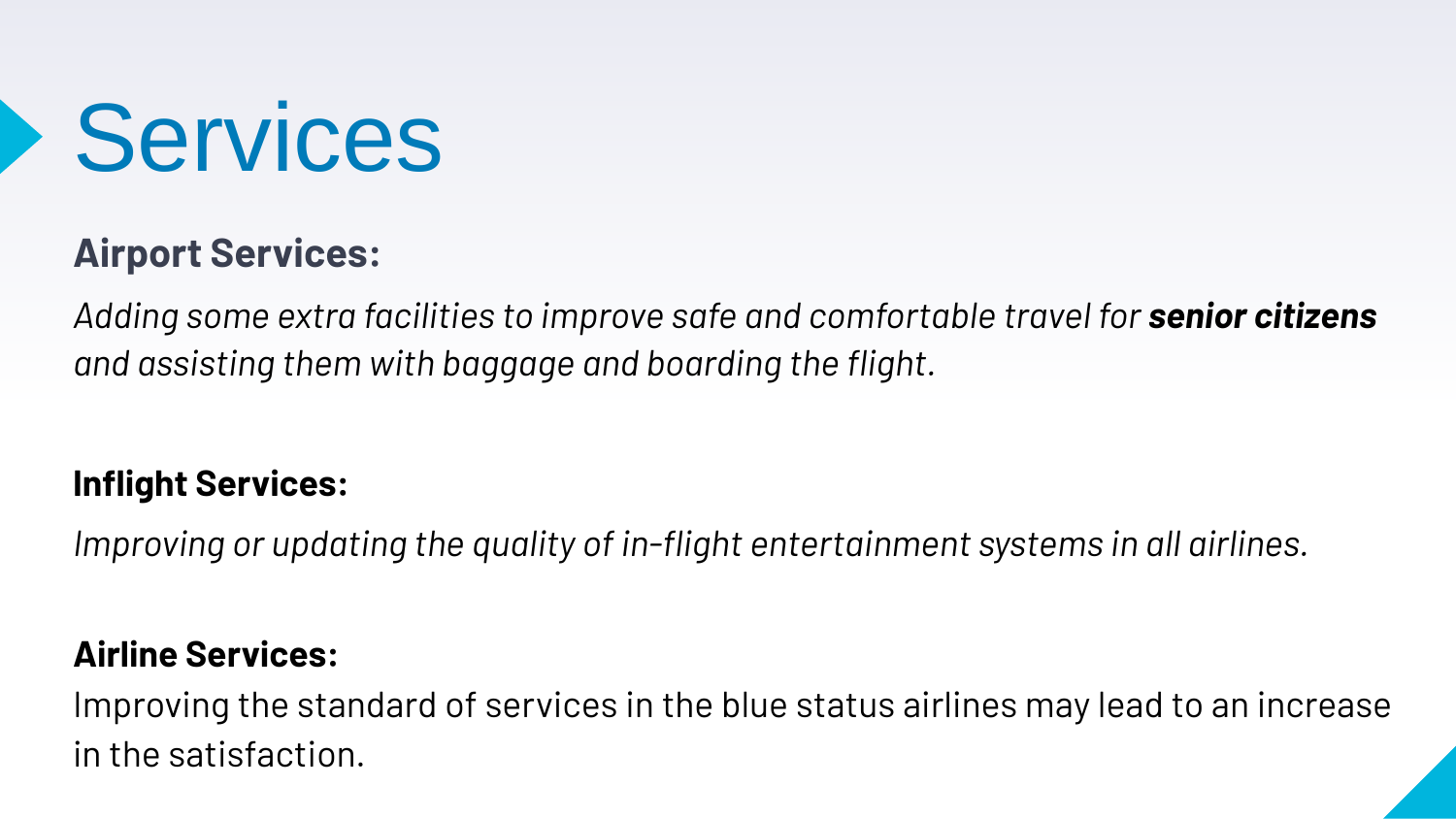

# Services
Airport Services:
Adding some extra facilities to improve safe and comfortable travel for senior citizens and assisting them with baggage and boarding the flight.

Inflight Services:
Improving or updating the quality of in-flight entertainment systems in all airlines.

Airline Services:
Improving the standard of services in the blue status airlines may lead to an increase in the satisfaction.